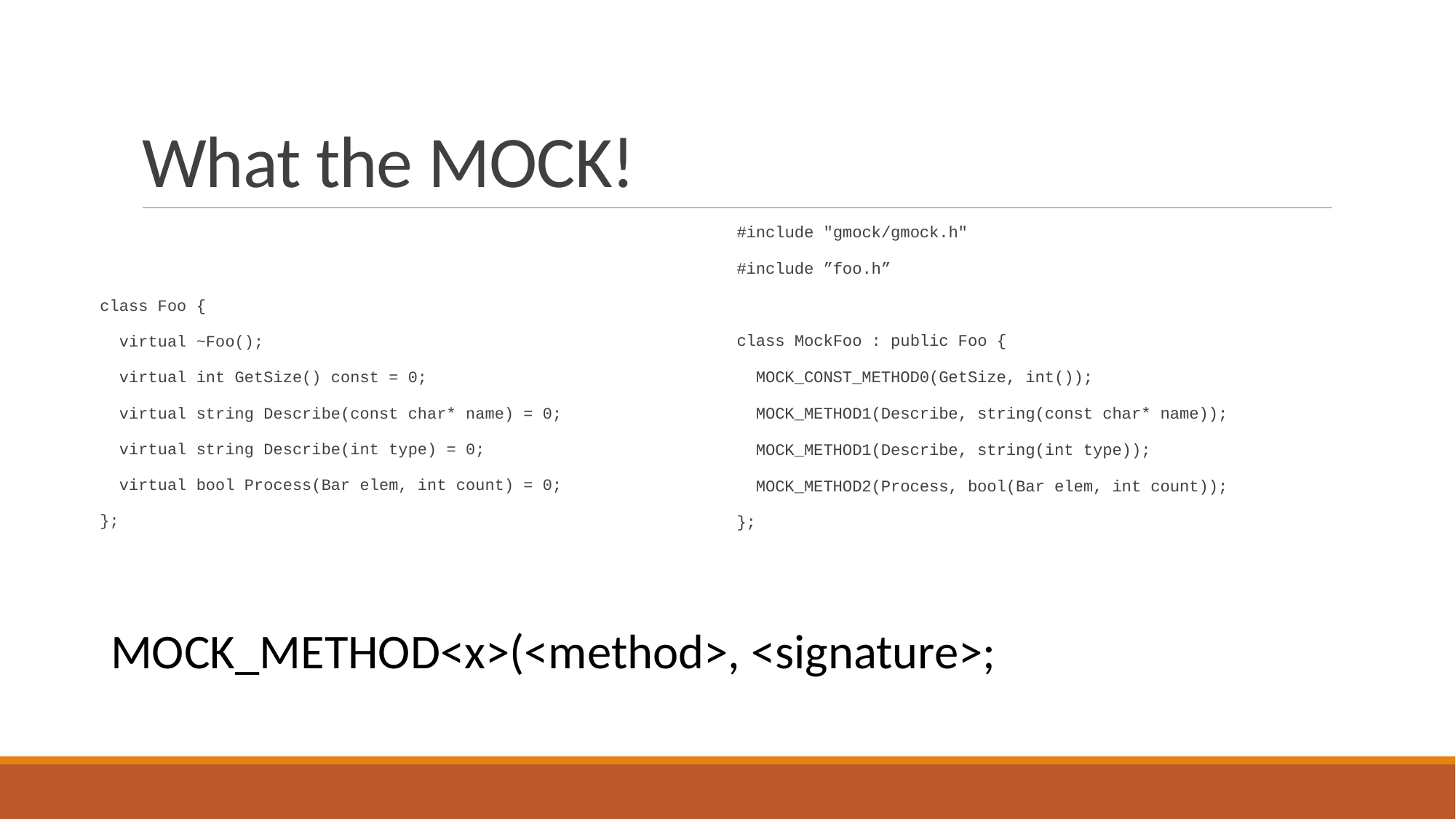

# What the MOCK!

class Foo {
  virtual ~Foo();
  virtual int GetSize() const = 0;
  virtual string Describe(const char* name) = 0;
  virtual string Describe(int type) = 0;
  virtual bool Process(Bar elem, int count) = 0;
};
#include "gmock/gmock.h"
#include ”foo.h”

class MockFoo : public Foo {
  MOCK_CONST_METHOD0(GetSize, int());
  MOCK_METHOD1(Describe, string(const char* name));
  MOCK_METHOD1(Describe, string(int type));
  MOCK_METHOD2(Process, bool(Bar elem, int count));
};

MOCK_METHOD<x>(<method>, <signature>;